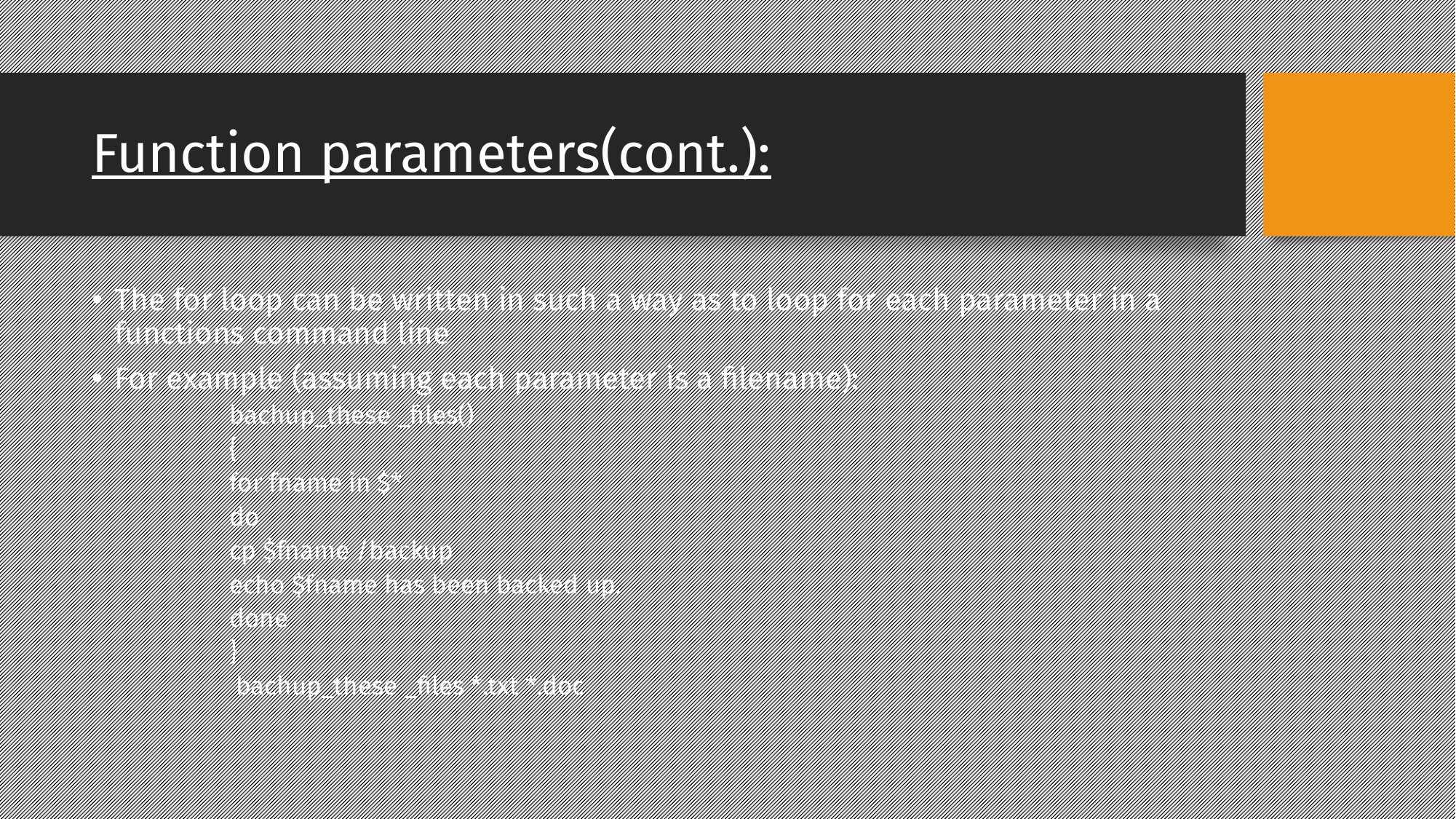

Function parameters(cont.):
The for loop can be written in such a way as to loop for each parameter in a functions command line
For example (assuming each parameter is a filename):
	bachup_these _files()
	{
		for fname in $*
		do
			cp $fname /backup
			echo $fname has been backed up.
		done
	}
	 bachup_these _files *.txt *.doc